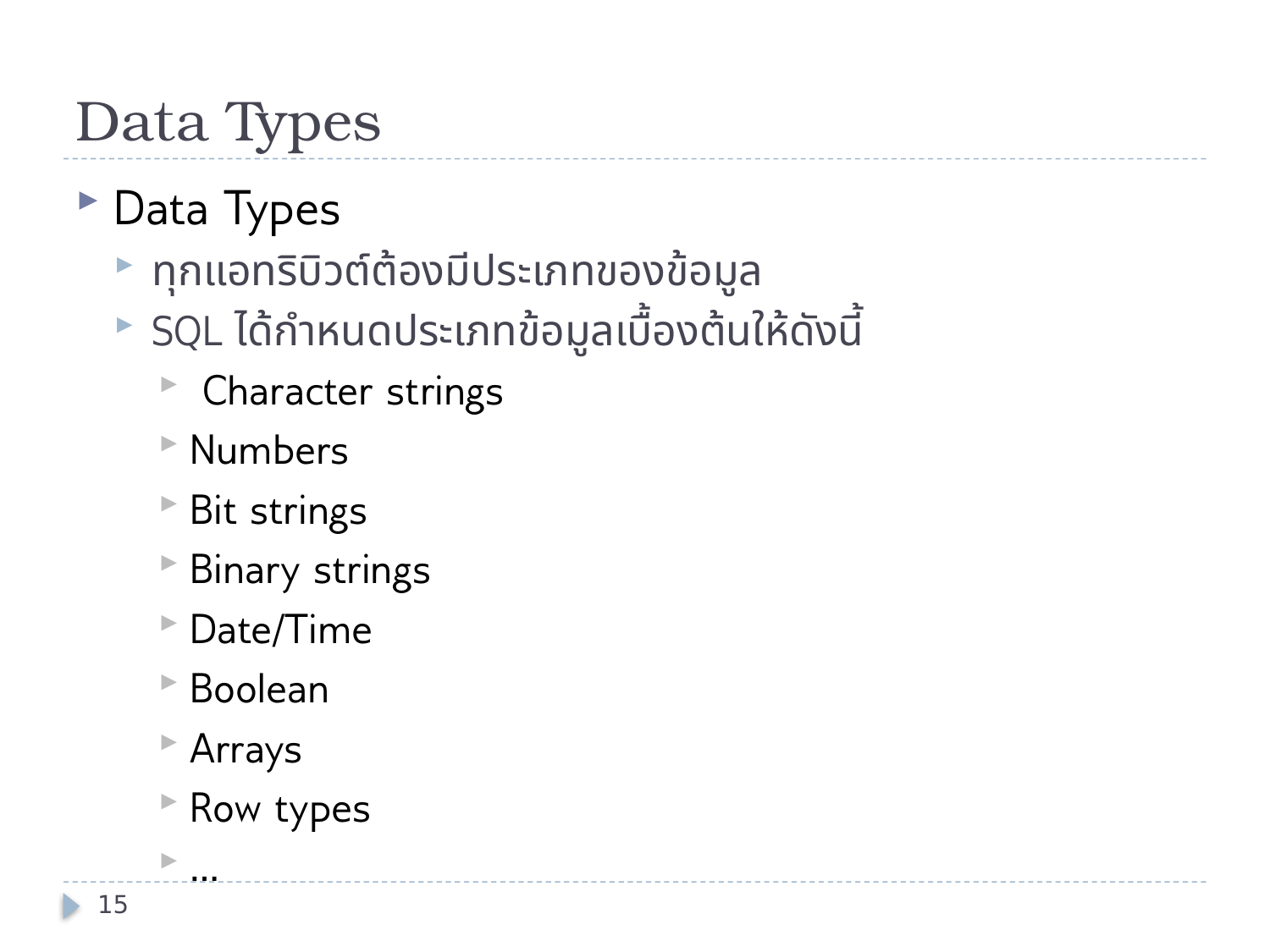

# Data Types
Data Types
ทุกแอทริบิวต์ต้องมีประเภทของข้อมูล
SQL ได้กำหนดประเภทข้อมูลเบื้องต้นให้ดังนี้
 Character strings
Numbers
Bit strings
Binary strings
Date/Time
Boolean
Arrays
Row types
…
15